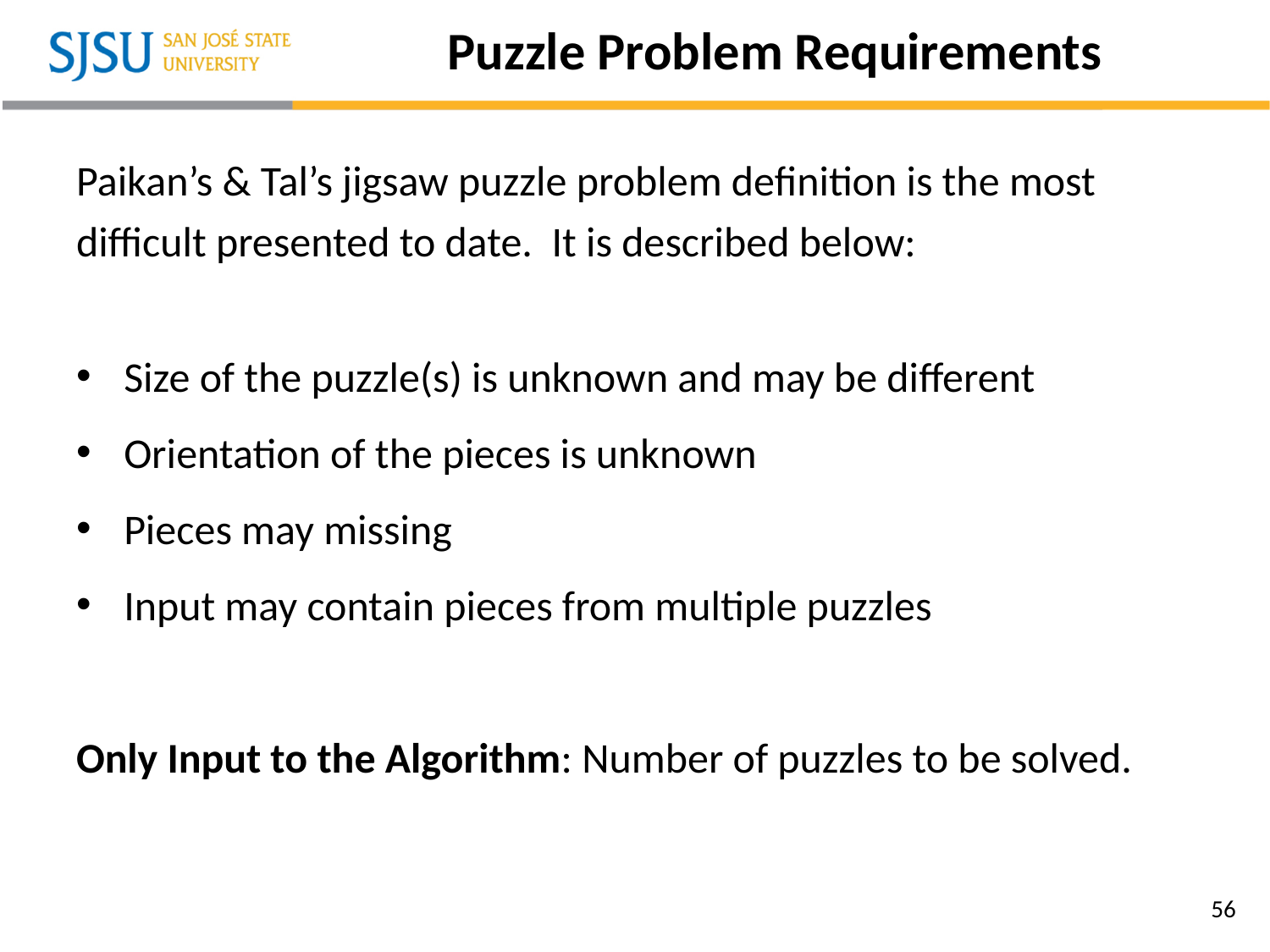

# Puzzle Problem Requirements
Paikan’s & Tal’s jigsaw puzzle problem definition is the most difficult presented to date.  It is described below:

Size of the puzzle(s) is unknown and may be different
Orientation of the pieces is unknown
Pieces may missing
Input may contain pieces from multiple puzzles

Only Input to the Algorithm: Number of puzzles to be solved.

56